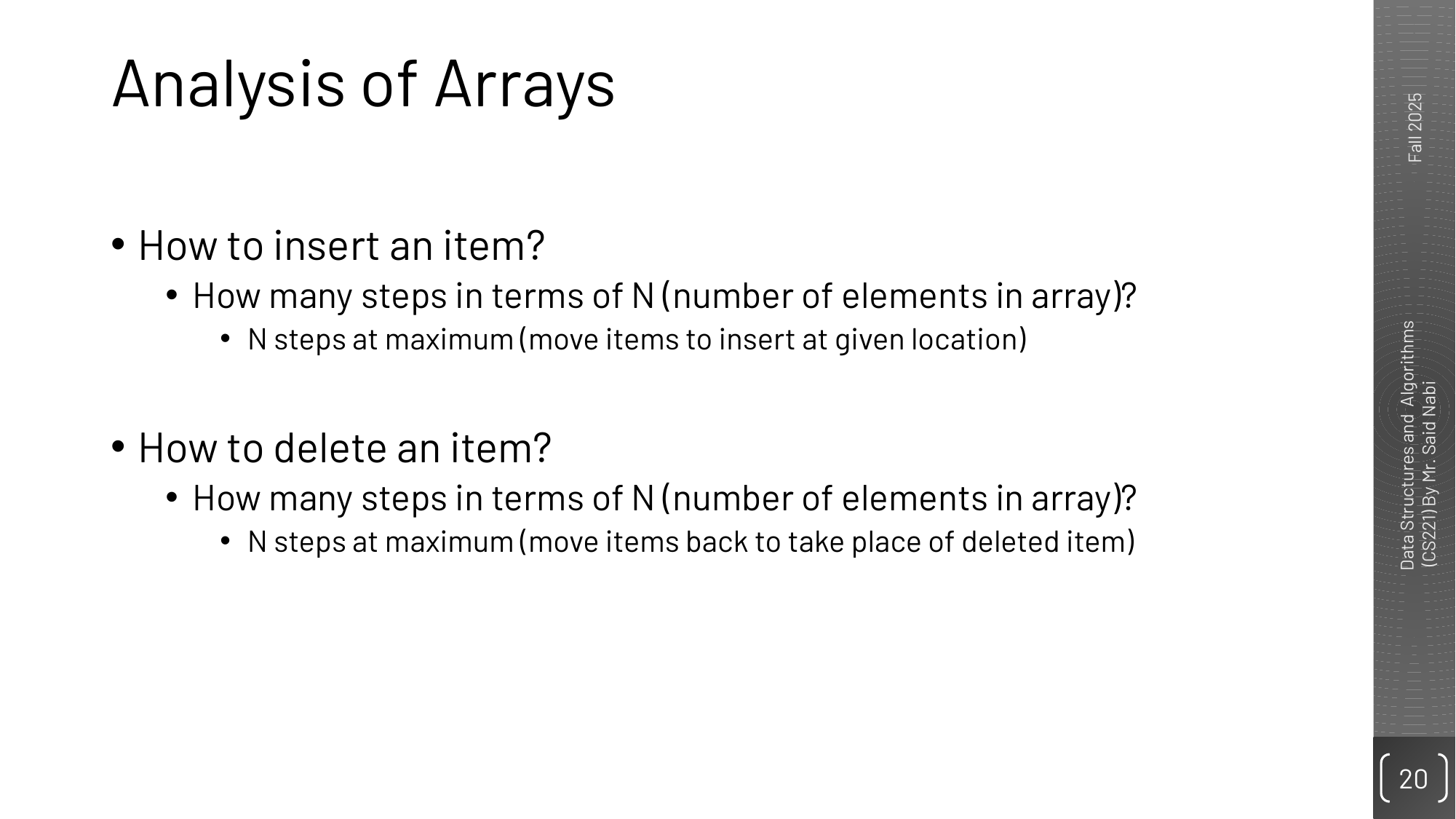

# Analysis of Arrays
How to insert an item?
How many steps in terms of N (number of elements in array)?
N steps at maximum (move items to insert at given location)

How to delete an item?
How many steps in terms of N (number of elements in array)?
N steps at maximum (move items back to take place of deleted item)